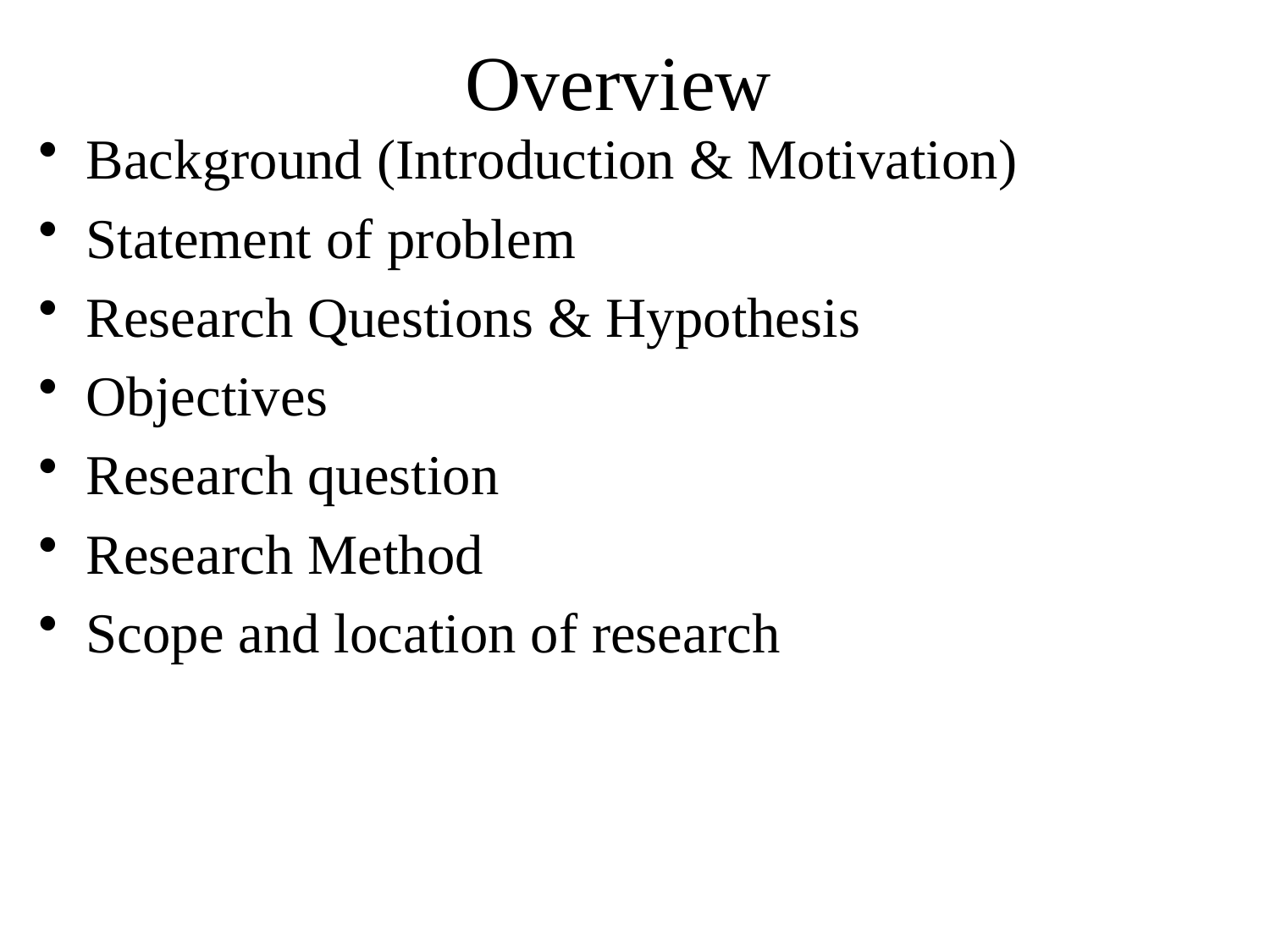

# Overview
Background (Introduction & Motivation)
Statement of problem
Research Questions & Hypothesis
Objectives
Research question
Research Method
Scope and location of research

2